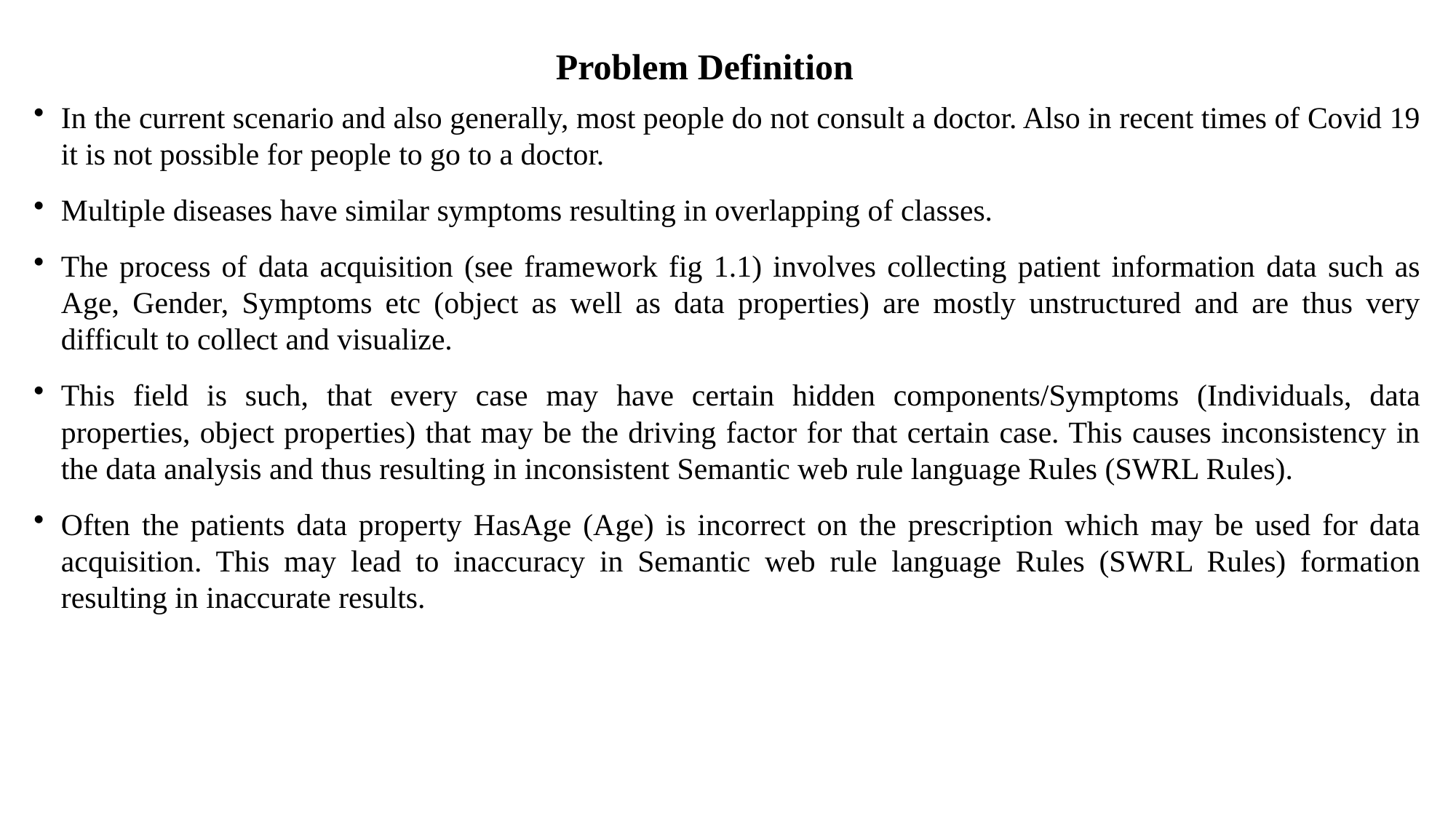

Problem Definition
In the current scenario and also generally, most people do not consult a doctor. Also in recent times of Covid 19 it is not possible for people to go to a doctor.
Multiple diseases have similar symptoms resulting in overlapping of classes.
The process of data acquisition (see framework fig 1.1) involves collecting patient information data such as Age, Gender, Symptoms etc (object as well as data properties) are mostly unstructured and are thus very difficult to collect and visualize.
This field is such, that every case may have certain hidden components/Symptoms (Individuals, data properties, object properties) that may be the driving factor for that certain case. This causes inconsistency in the data analysis and thus resulting in inconsistent Semantic web rule language Rules (SWRL Rules).
Often the patients data property HasAge (Age) is incorrect on the prescription which may be used for data acquisition. This may lead to inaccuracy in Semantic web rule language Rules (SWRL Rules) formation resulting in inaccurate results.